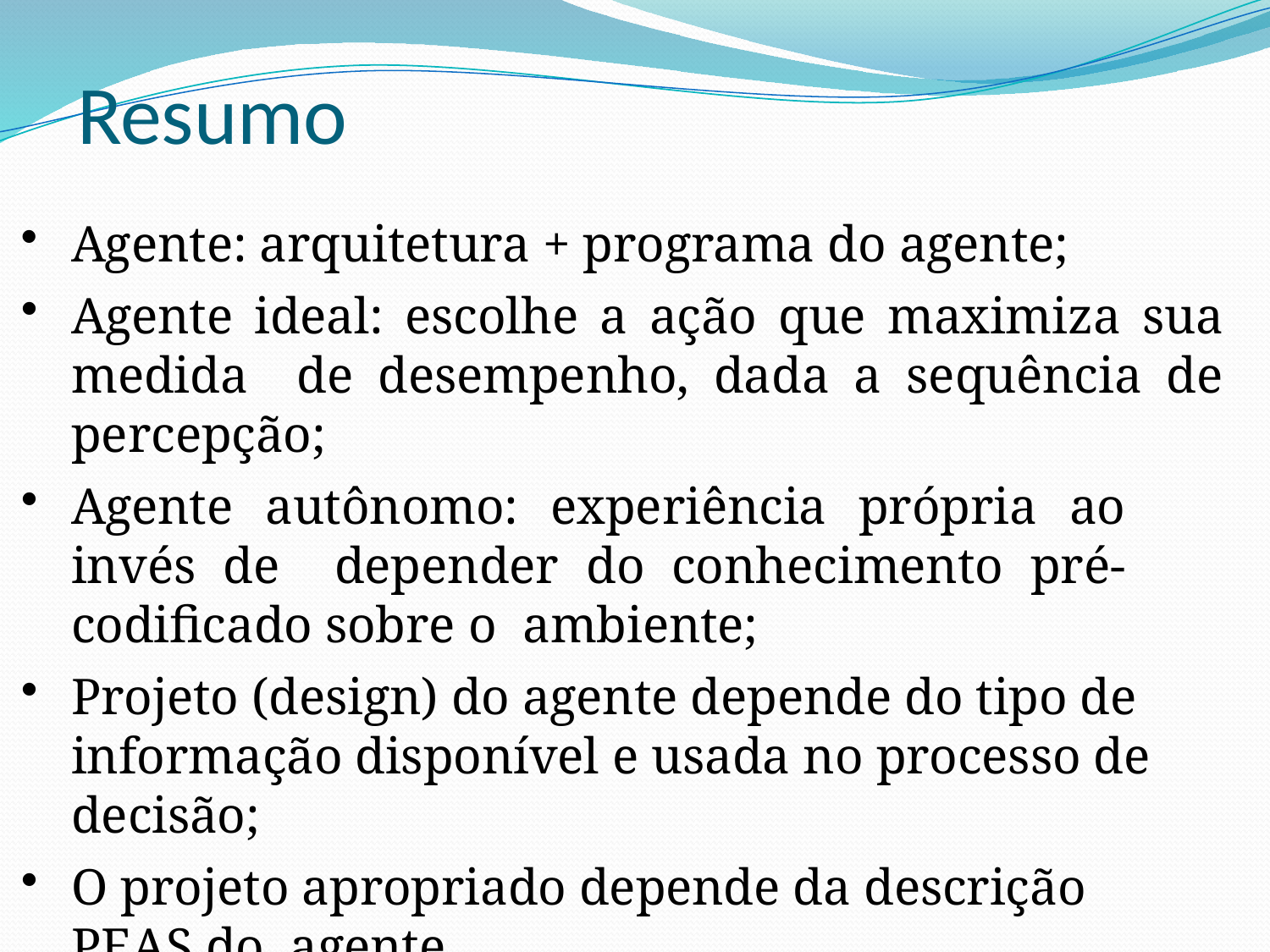

# Resumo
Agente: arquitetura + programa do agente;
Agente ideal: escolhe a ação que maximiza sua medida  de desempenho, dada a sequência de percepção;
Agente autônomo: experiência própria ao invés de  depender do conhecimento pré-codificado sobre o  ambiente;
Projeto (design) do agente depende do tipo de  informação disponível e usada no processo de decisão;
O projeto apropriado depende da descrição PEAS do  agente.